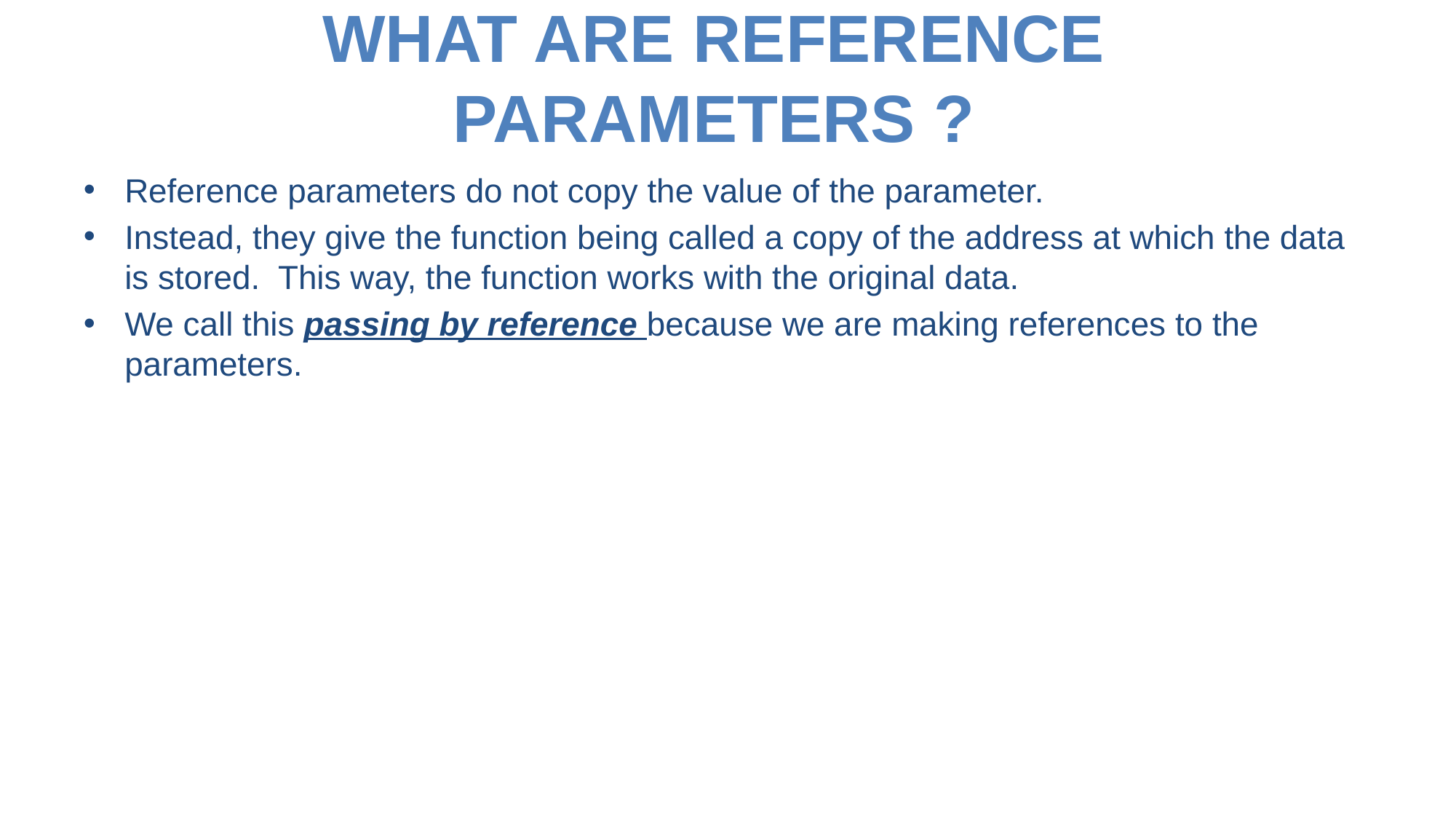

# WHAT ARE REFERENCE PARAMETERS ?
Reference parameters do not copy the value of the parameter.
Instead, they give the function being called a copy of the address at which the data is stored.  This way, the function works with the original data.
We call this passing by reference because we are making references to the parameters.